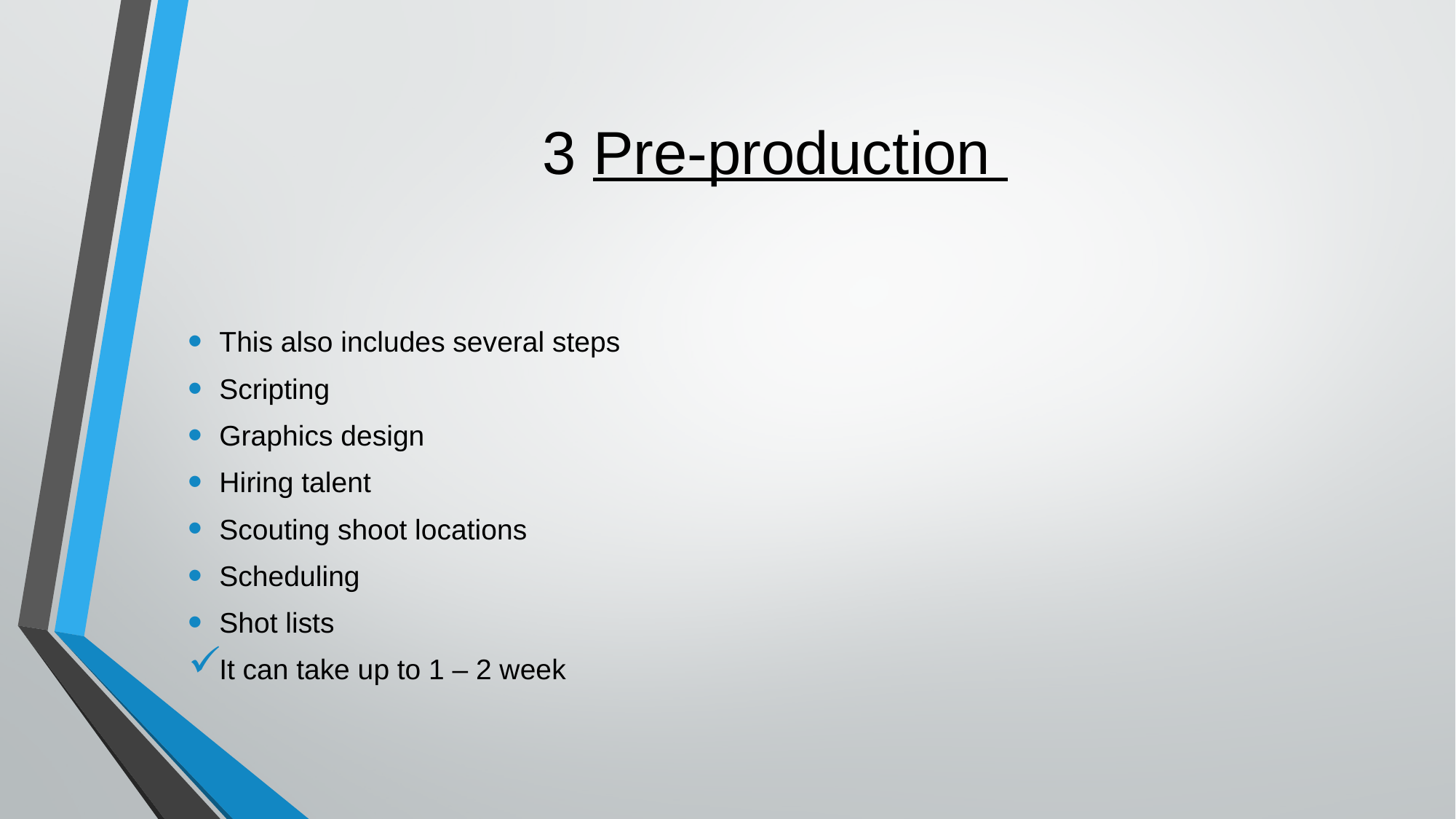

# 3 Pre-production
This also includes several steps
Scripting
Graphics design
Hiring talent
Scouting shoot locations
Scheduling
Shot lists
It can take up to 1 – 2 week